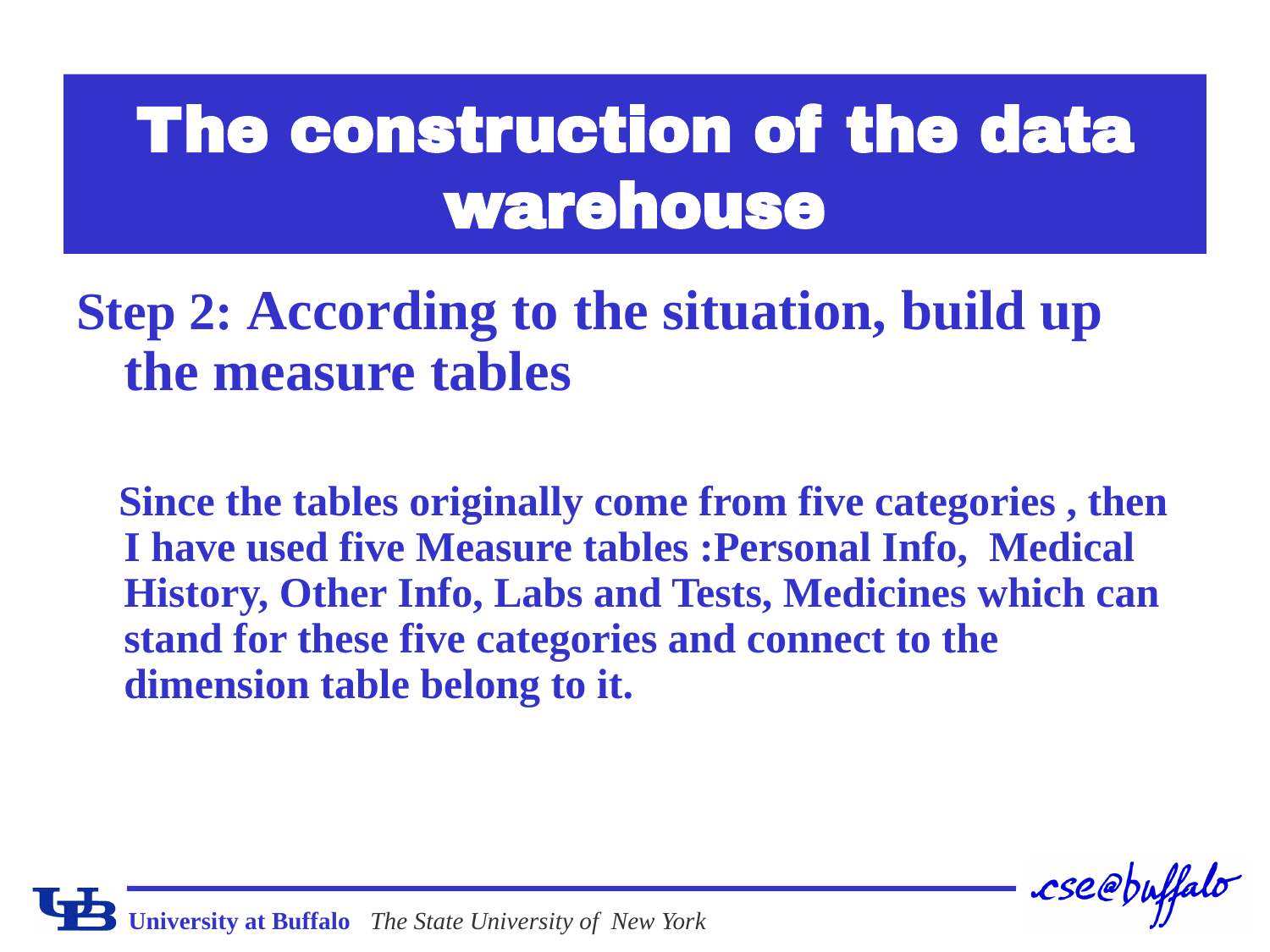

# The construction of the data warehouse
Step 2: According to the situation, build up the measure tables

    Since the tables originally come from five categories , then I have used five Measure tables :Personal Info,  Medical History, Other Info, Labs and Tests, Medicines which can stand for these five categories and connect to the dimension table belong to it.